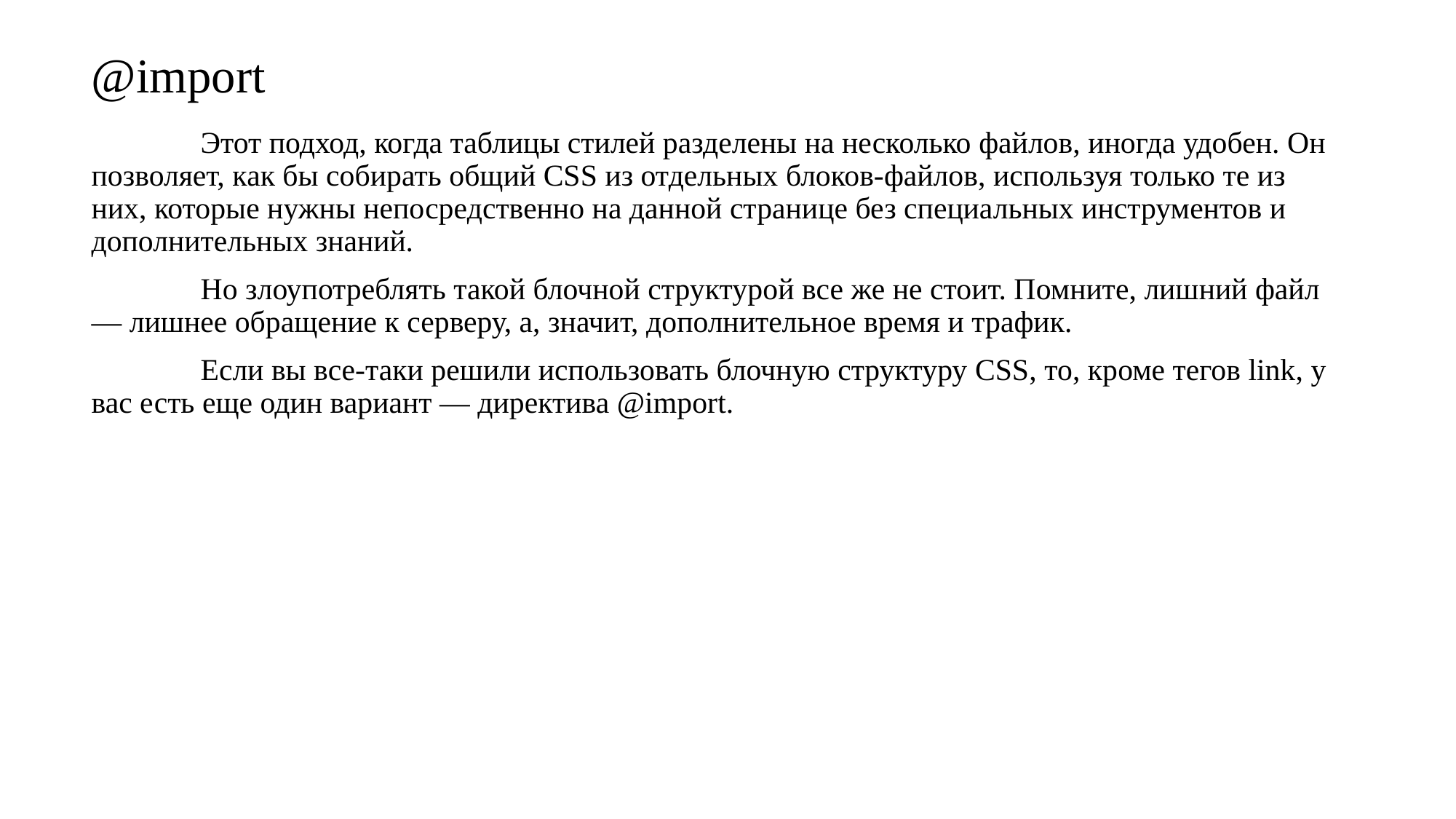

# @import
	Этот подход, когда таблицы стилей разделены на несколько файлов, иногда удобен. Он позволяет, как бы собирать общий CSS из отдельных блоков-файлов, используя только те из них, которые нужны непосредственно на данной странице без специальных инструментов и дополнительных знаний.
	Но злоупотреблять такой блочной структурой все же не стоит. Помните, лишний файл — лишнее обращение к серверу, а, значит, дополнительное время и трафик.
	Если вы все-таки решили использовать блочную структуру CSS, то, кроме тегов link, у вас есть еще один вариант — директива @import.